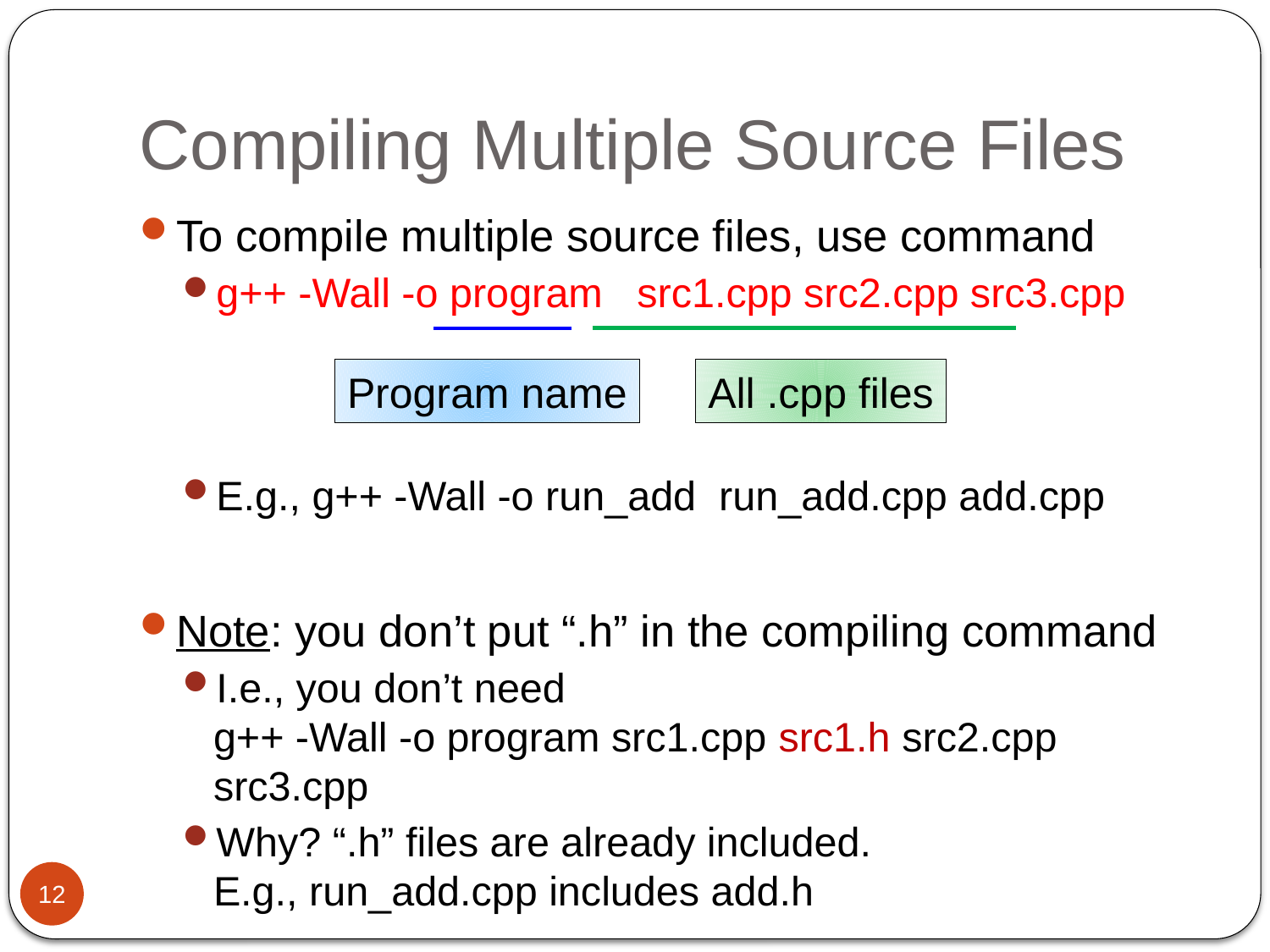

# Compiling Multiple Source Files
To compile multiple source files, use command
g++ -Wall -o program   src1.cpp src2.cpp src3.cpp

E.g., g++ -Wall -o run_add  run_add.cpp add.cpp

Note: you don’t put “.h” in the compiling command
I.e., you don’t need
g++ -Wall -o program src1.cpp src1.h src2.cpp src3.cpp
Why? “.h” files are already included.
E.g., run_add.cpp includes add.h
Program name
All .cpp files
12